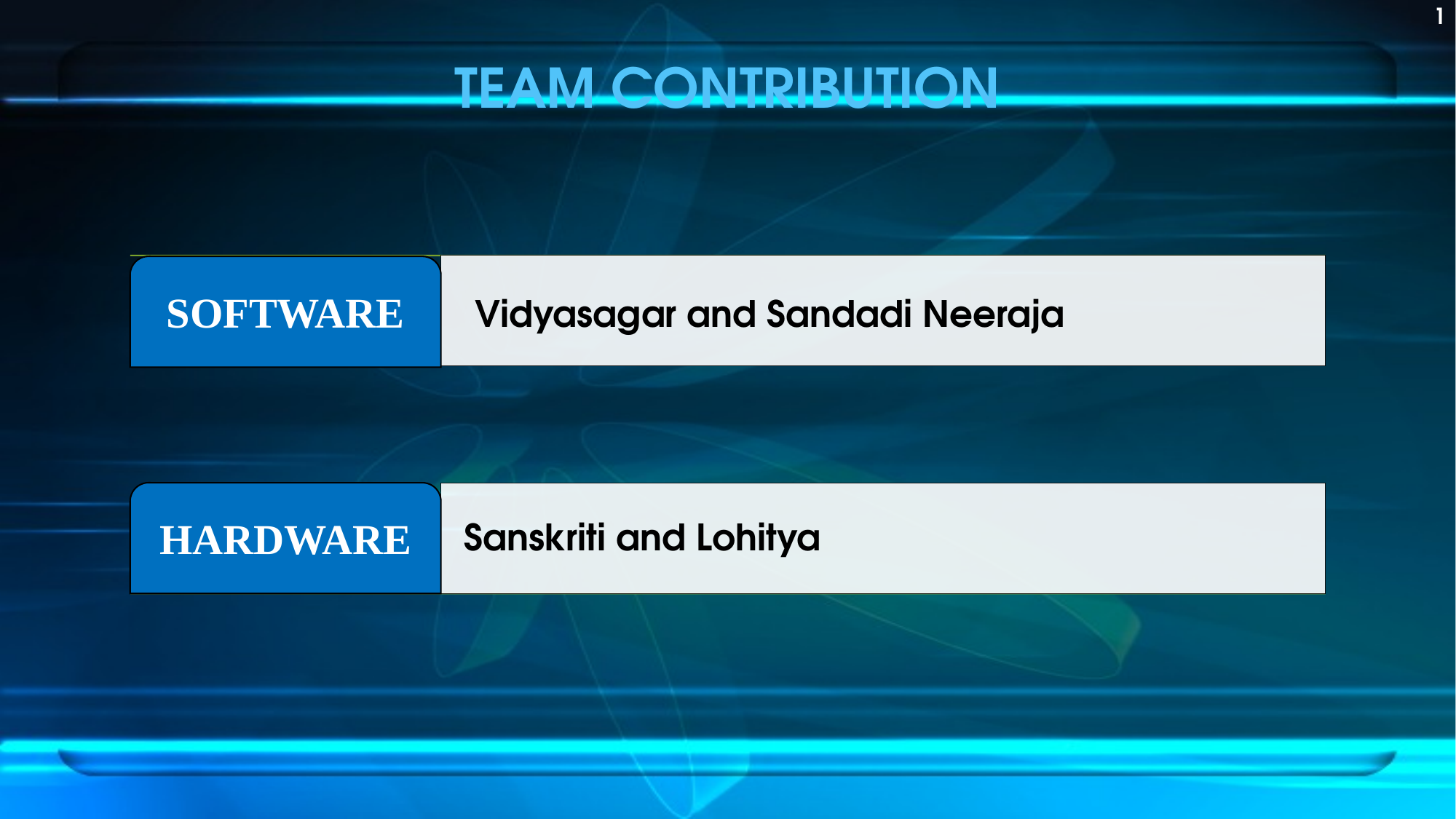

1
# TEAM CONTRIBUTION

SOFTWARE

HARDWARE

Vidyasagar and Sandadi Neeraja
Sanskriti and Lohitya